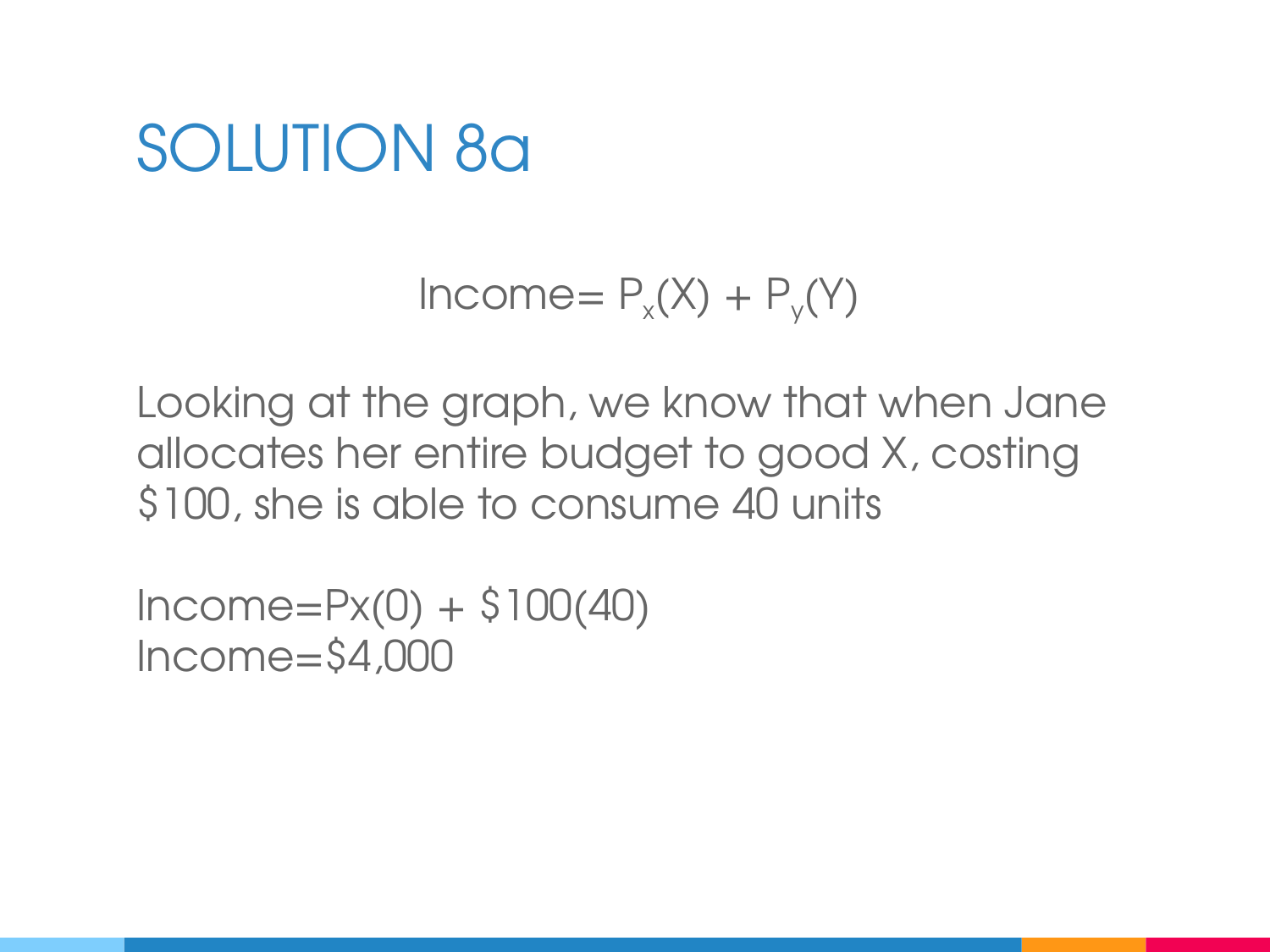

# SOLUTION 8a
Income= Px(X) + Py(Y)

Looking at the graph, we know that when Jane allocates her entire budget to good X, costing $100, she is able to consume 40 units

Income=Px(0) + $100(40)
Income=$4,000